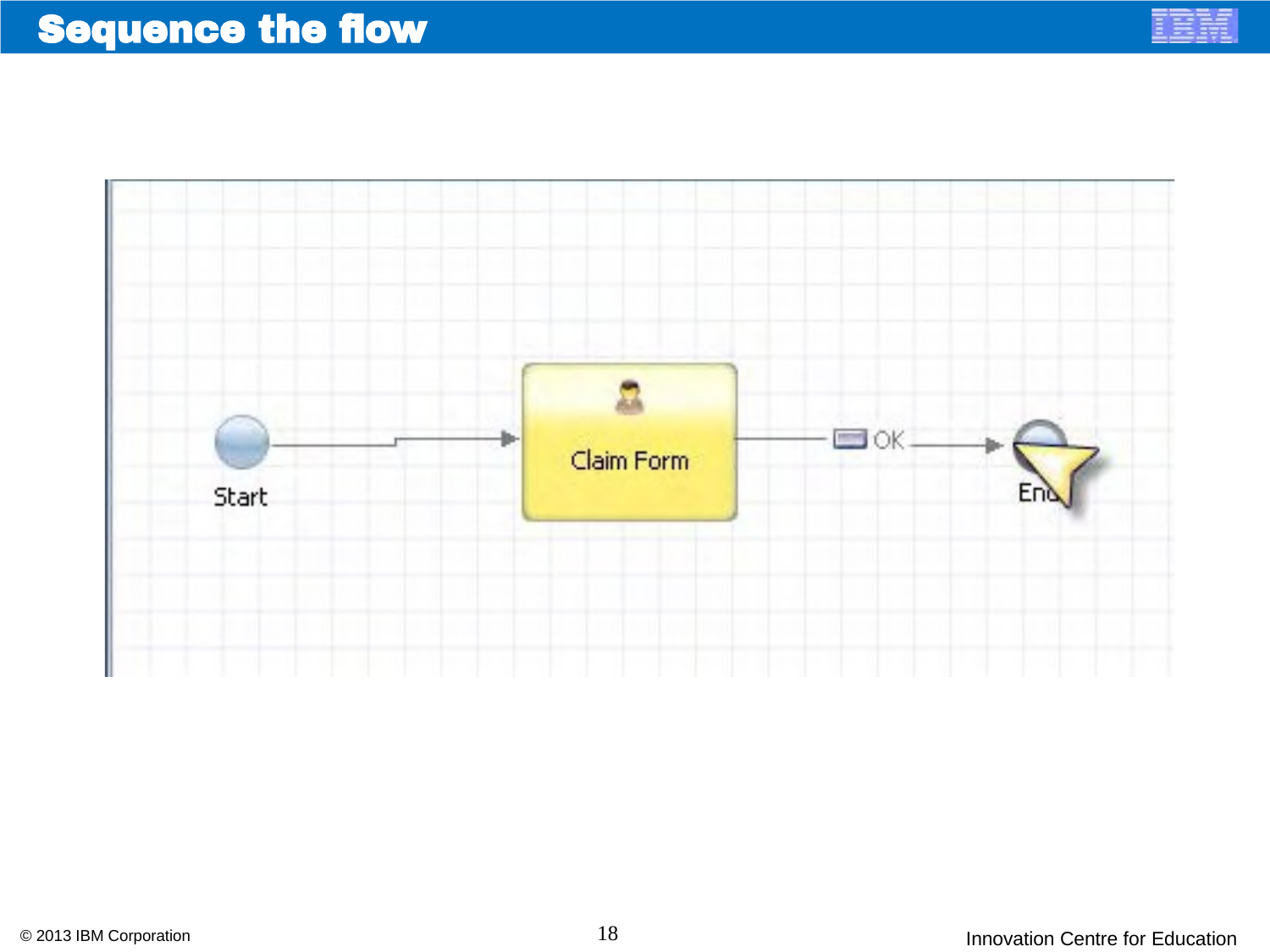

# Sequence the flow

18
© 2013 IBM Corporation
Innovation Centre for Education